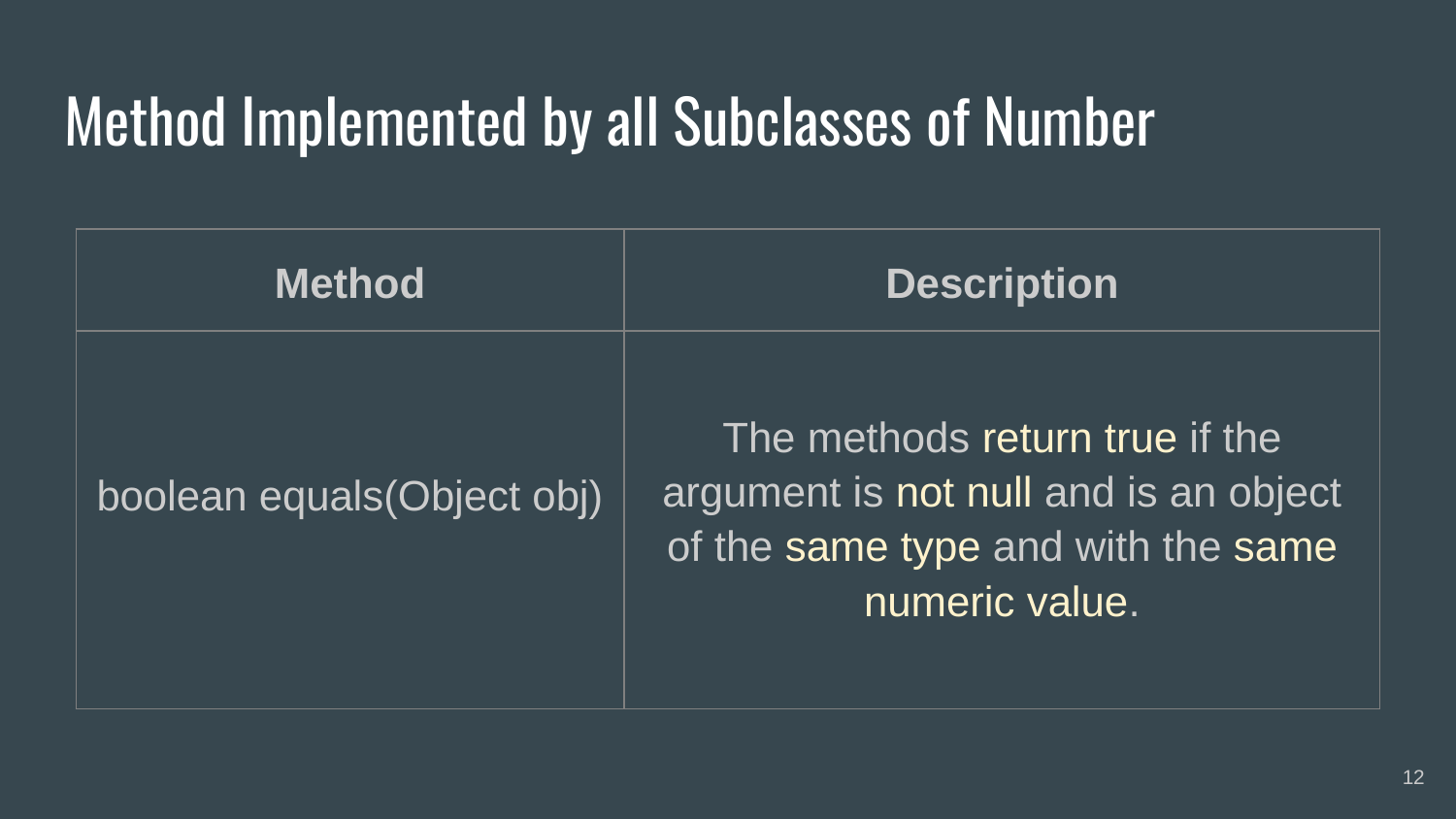

# Method Implemented by all Subclasses of Number
| Method | Description |
| --- | --- |
| boolean equals(Object obj) | The methods return true if the argument is not null and is an object of the same type and with the same numeric value. |
12